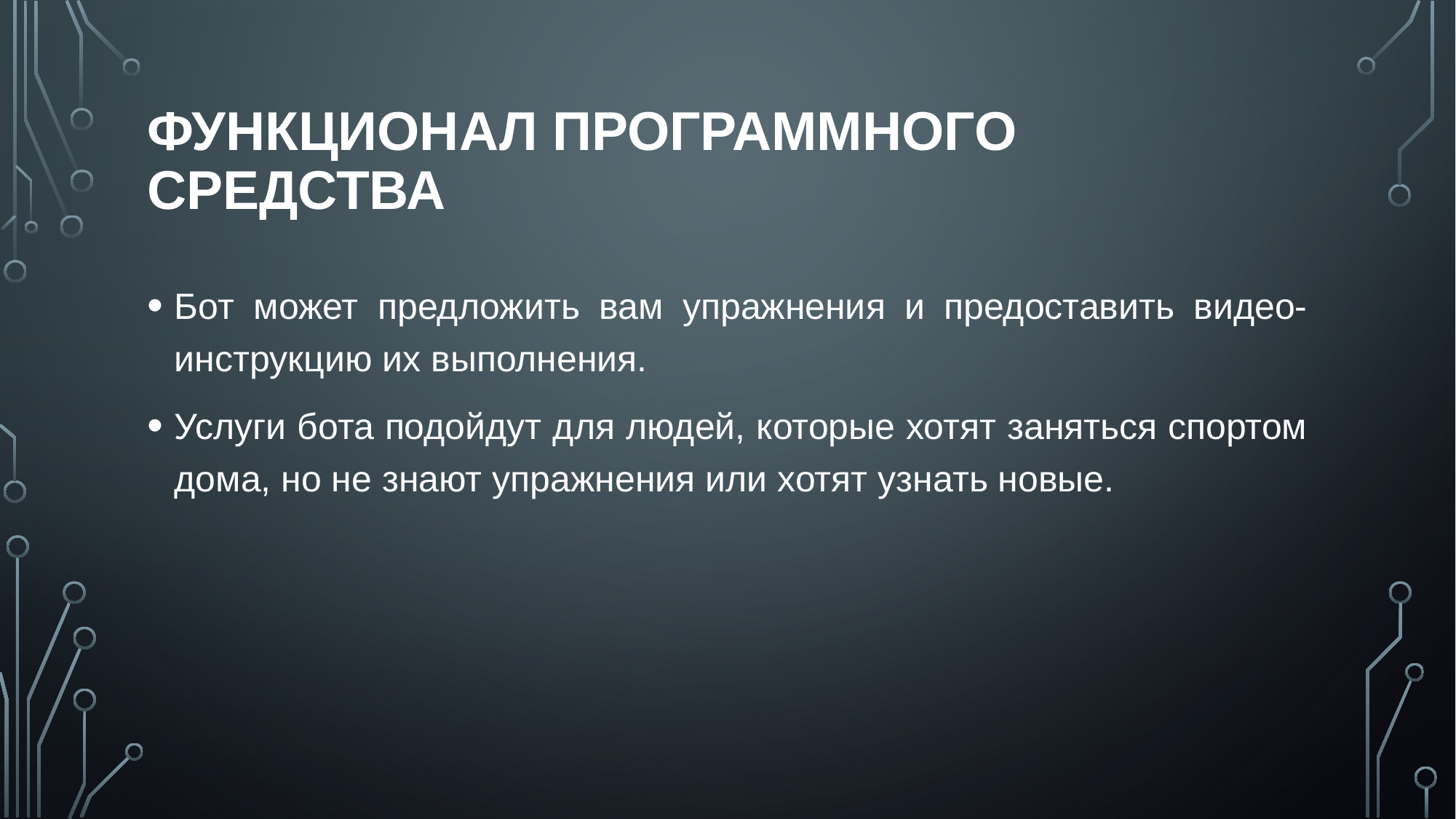

# Функционал программного средства
Бот может предложить вам упражнения и предоставить видео-инструкцию их выполнения.
Услуги бота подойдут для людей, которые хотят заняться спортом дома, но не знают упражнения или хотят узнать новые.